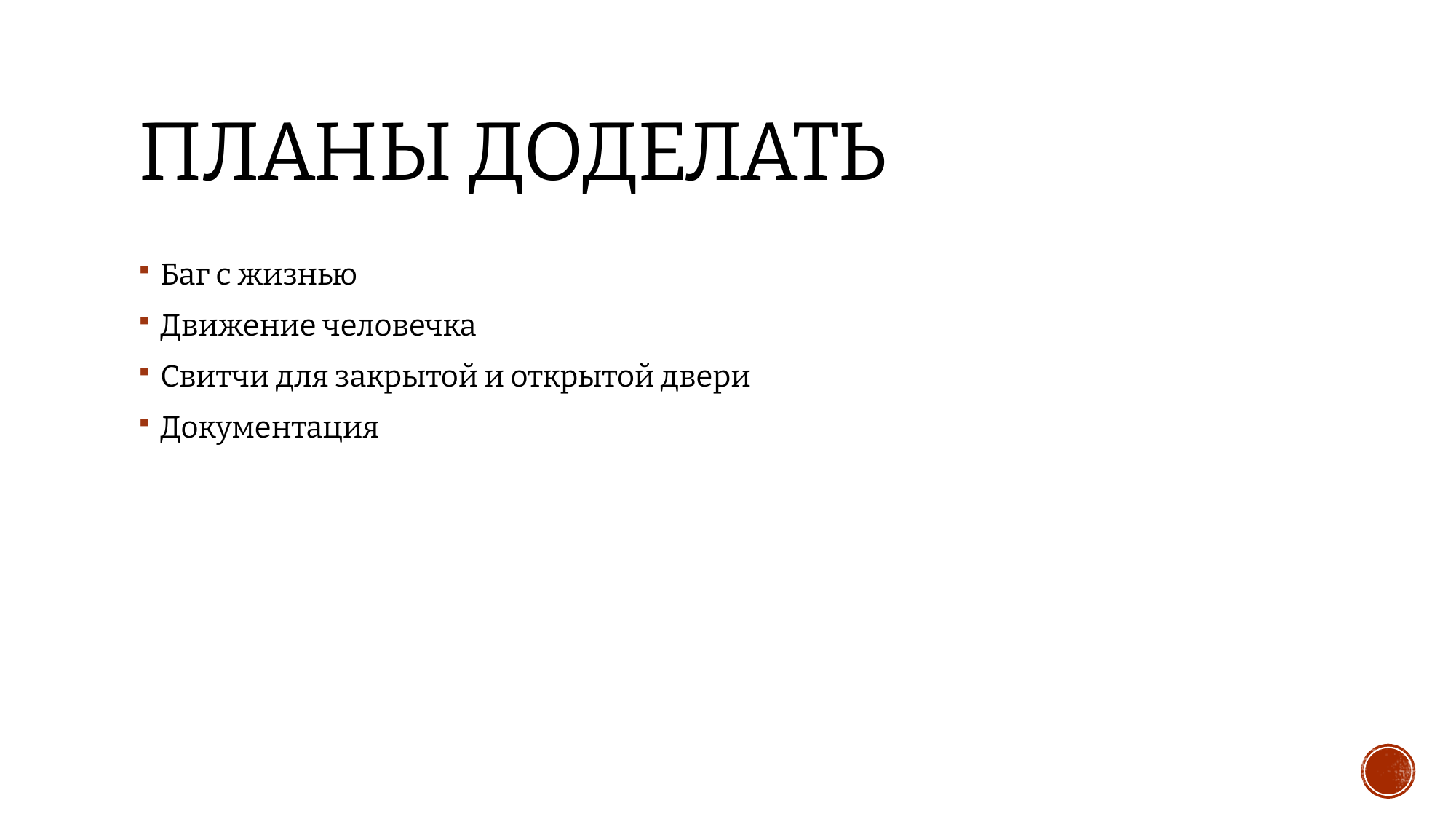

# Планы доделать
Баг с жизнью
Движение человечка
Свитчи для закрытой и открытой двери
Документация